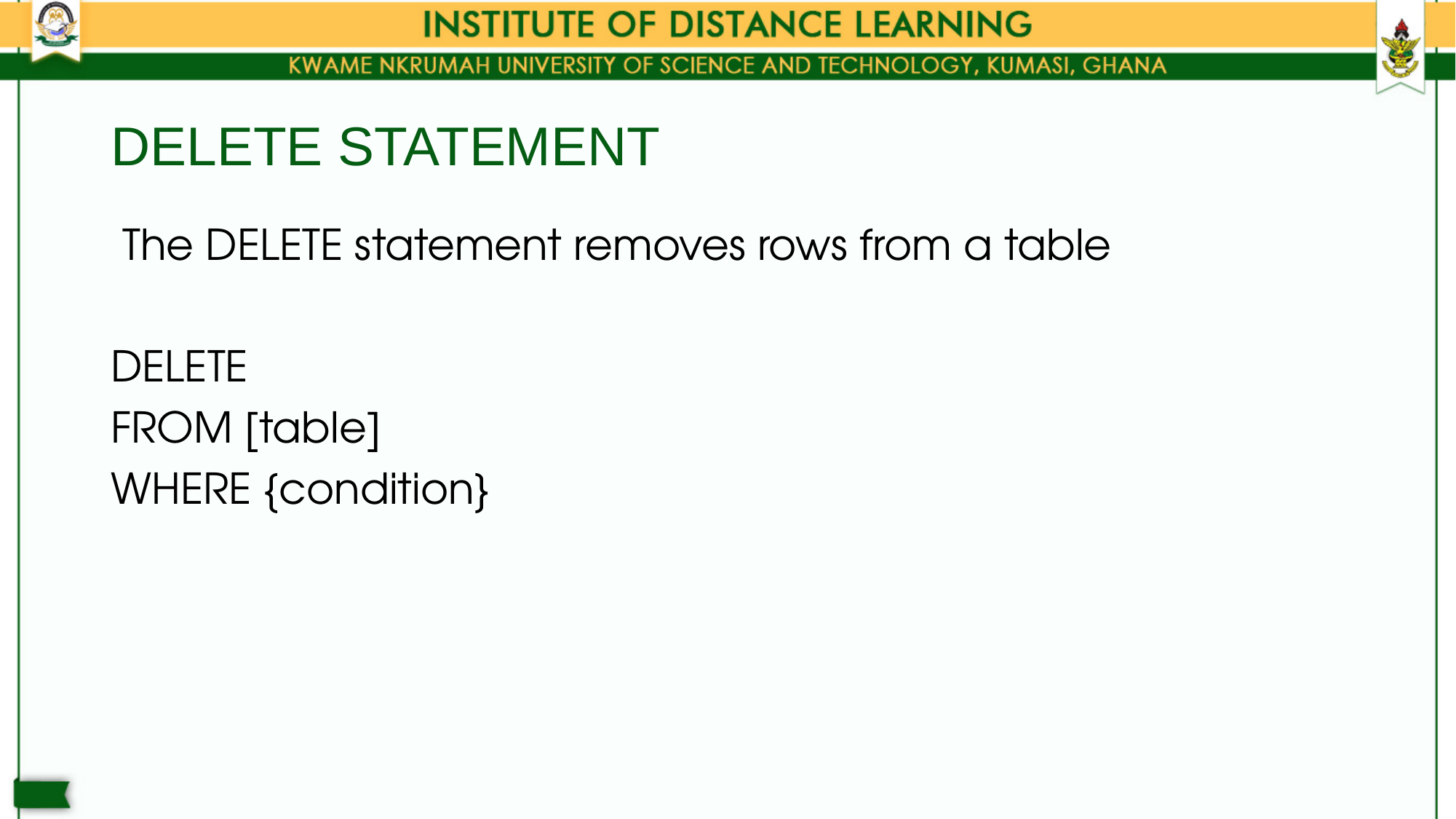

# DELETE STATEMENT
 The DELETE statement removes rows from a table

DELETE
FROM [table]
WHERE {condition}